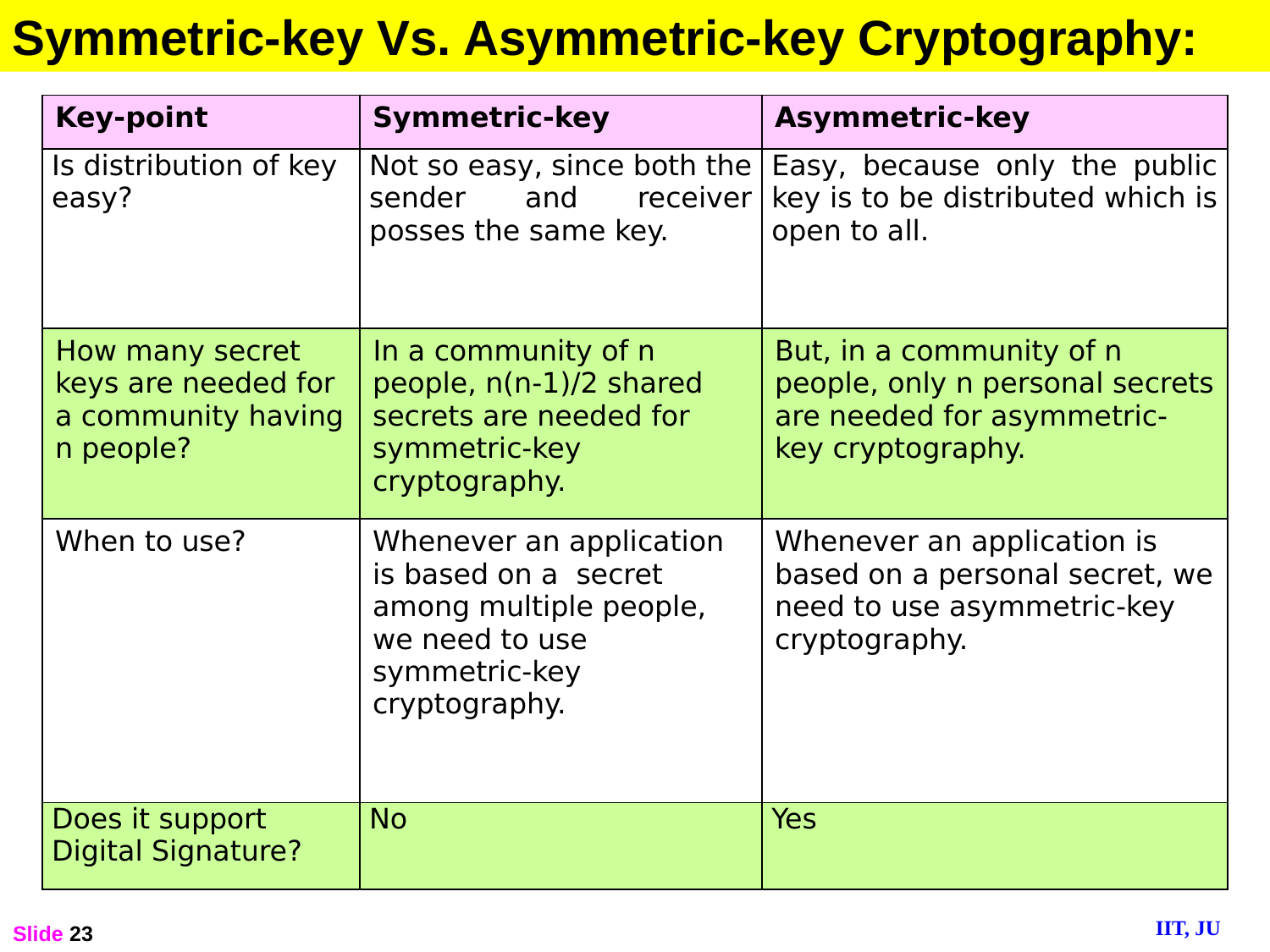

Symmetric-key Vs. Asymmetric-key Cryptography:
| Key-point | Symmetric-key | Asymmetric-key |
| --- | --- | --- |
| Is distribution of key easy? | Not so easy, since both the sender and receiver posses the same key. | Easy, because only the public key is to be distributed which is open to all. |
| How many secret keys are needed for a community having n people? | In a community of n people, n(n-1)/2 shared secrets are needed for symmetric-key cryptography. | But, in a community of n people, only n personal secrets are needed for asymmetric-key cryptography. |
| When to use? | Whenever an application is based on a secret among multiple people, we need to use symmetric-key cryptography. | Whenever an application is based on a personal secret, we need to use asymmetric-key cryptography. |
| Does it support Digital Signature? | No | Yes |
Slide 23